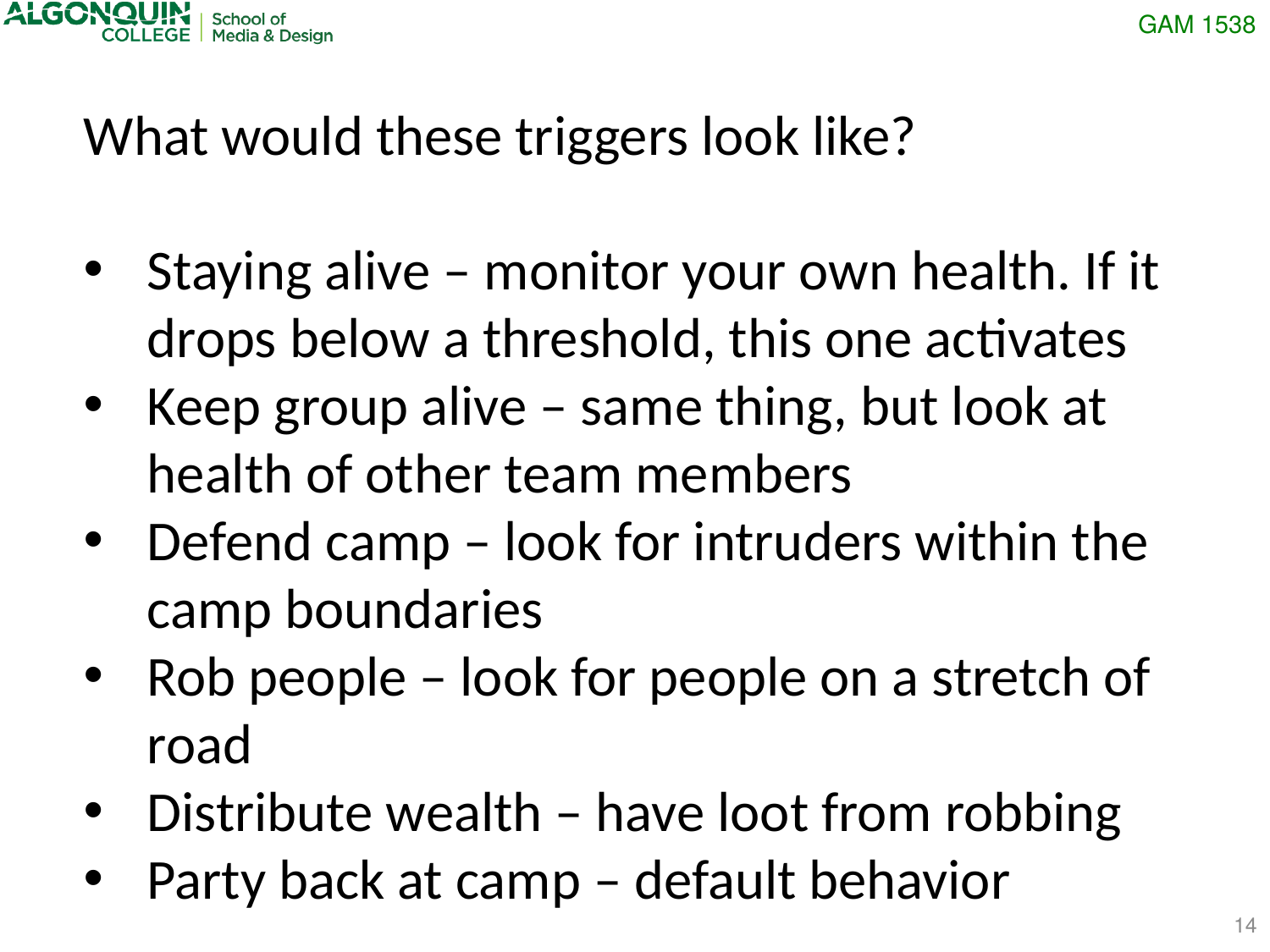

What would these triggers look like?

Staying alive – monitor your own health. If it drops below a threshold, this one activates
Keep group alive – same thing, but look at health of other team members
Defend camp – look for intruders within the camp boundaries
Rob people – look for people on a stretch of road
Distribute wealth – have loot from robbing
Party back at camp – default behavior
14